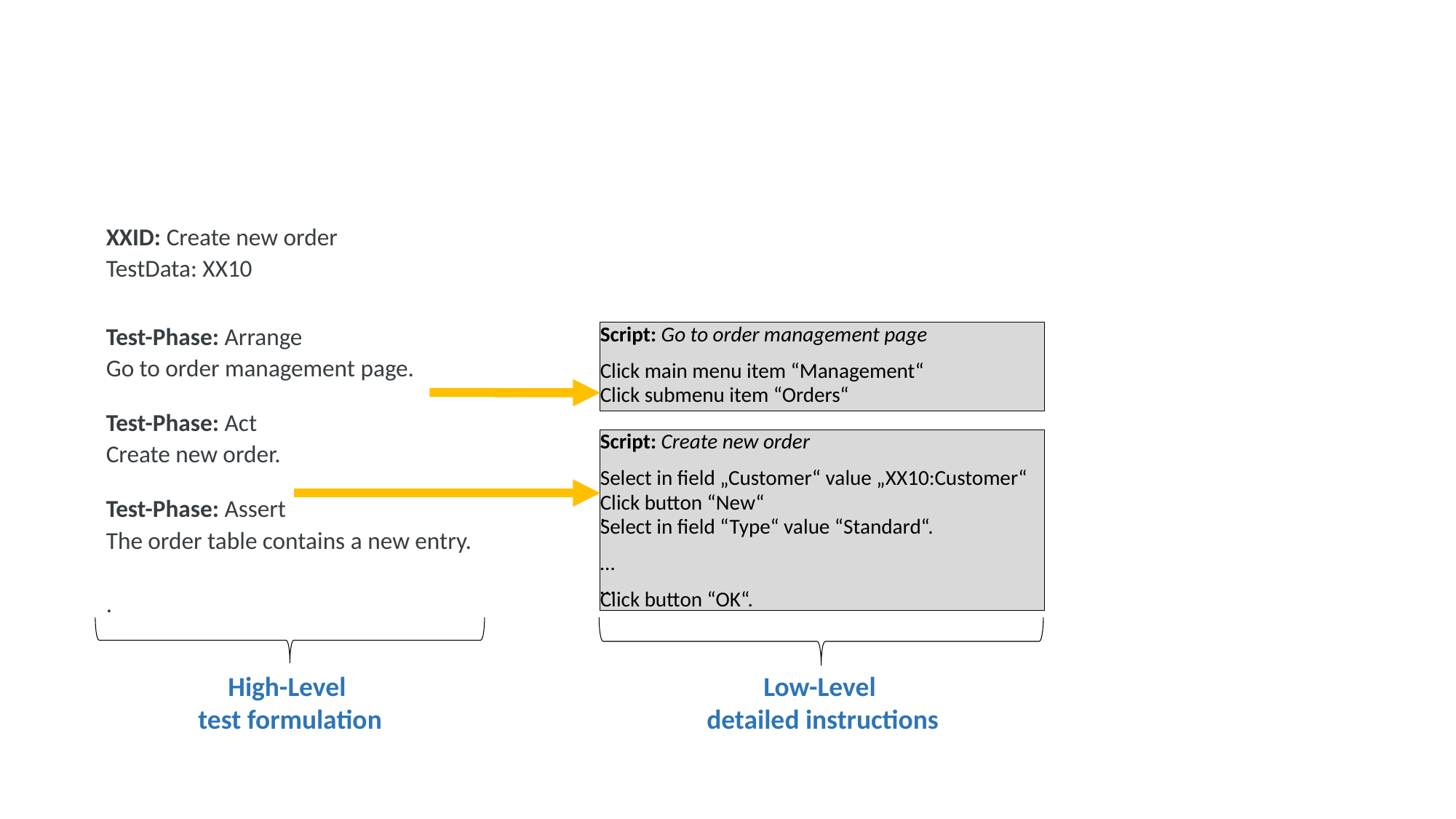

XXID: Create new order
TestData: XX10

Test-Phase: Arrange
Go to order management page.

Test-Phase: Act
Create new order.

Test-Phase: Assert
The order table contains a new entry.

.

Script: Go to order management page

Click main menu item “Management“

Click submenu item “Orders“

Script: Create new order

Select in field „Customer“ value „XX10:Customer“

Click button “New“
.
Select in field “Type“ value “Standard“.

…

…
Click button “OK“.

High-Level
test formulation
Low-Level
detailed instructions